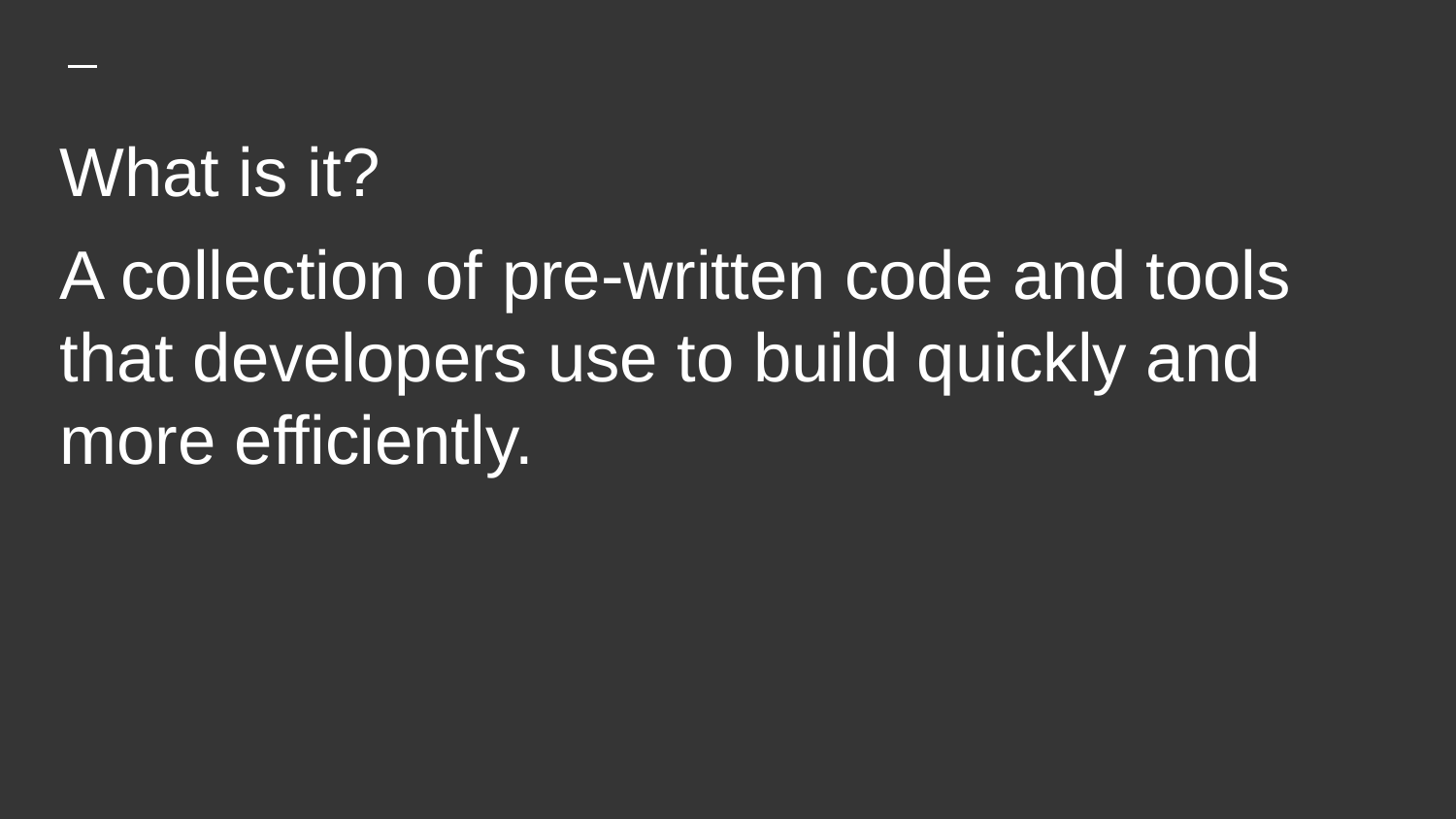

# What is it?
A collection of pre-written code and tools that developers use to build quickly and more efficiently.